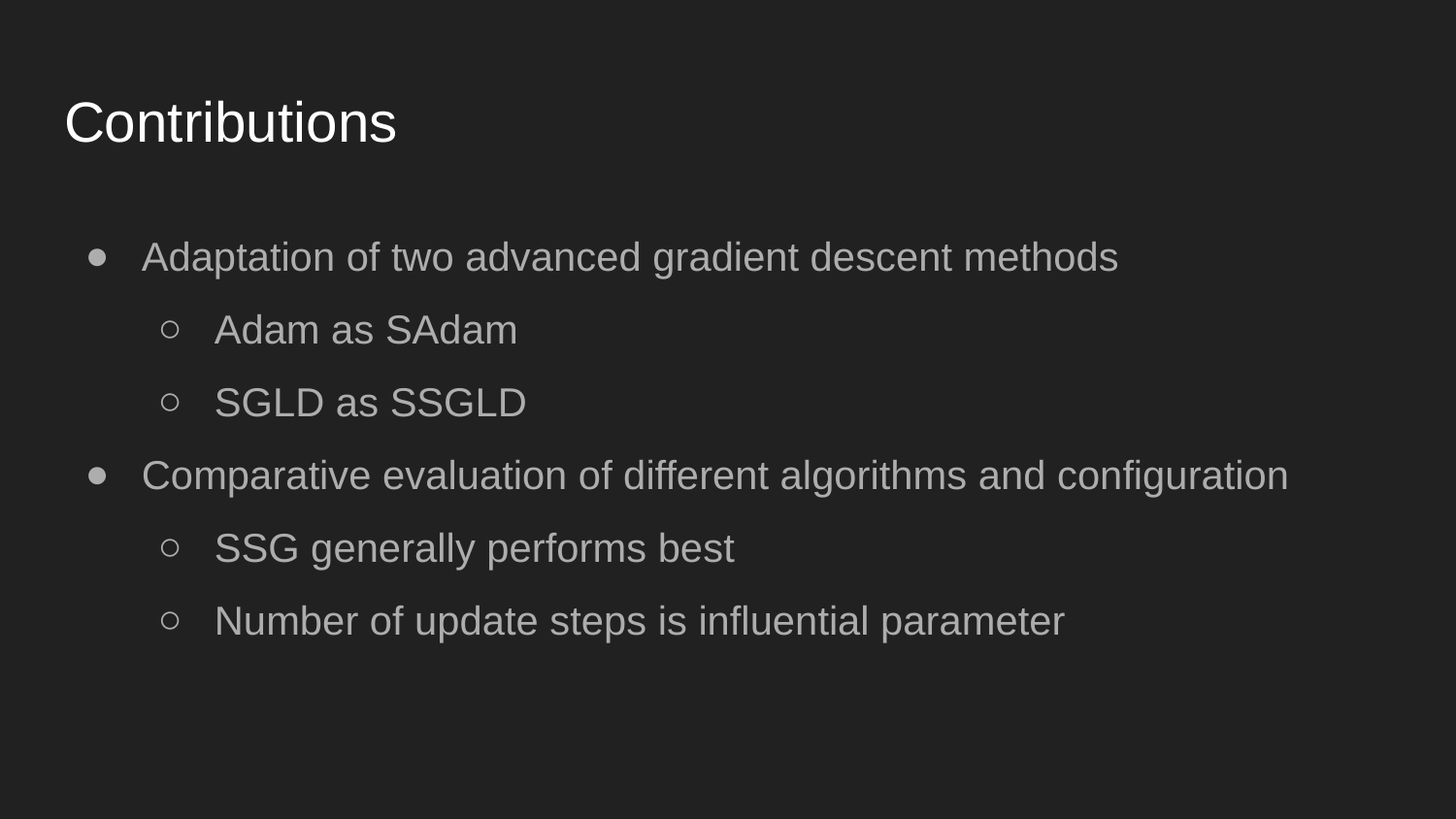

# Contributions
Adaptation of two advanced gradient descent methods
Adam as SAdam
SGLD as SSGLD
Comparative evaluation of different algorithms and configuration
SSG generally performs best
Number of update steps is influential parameter